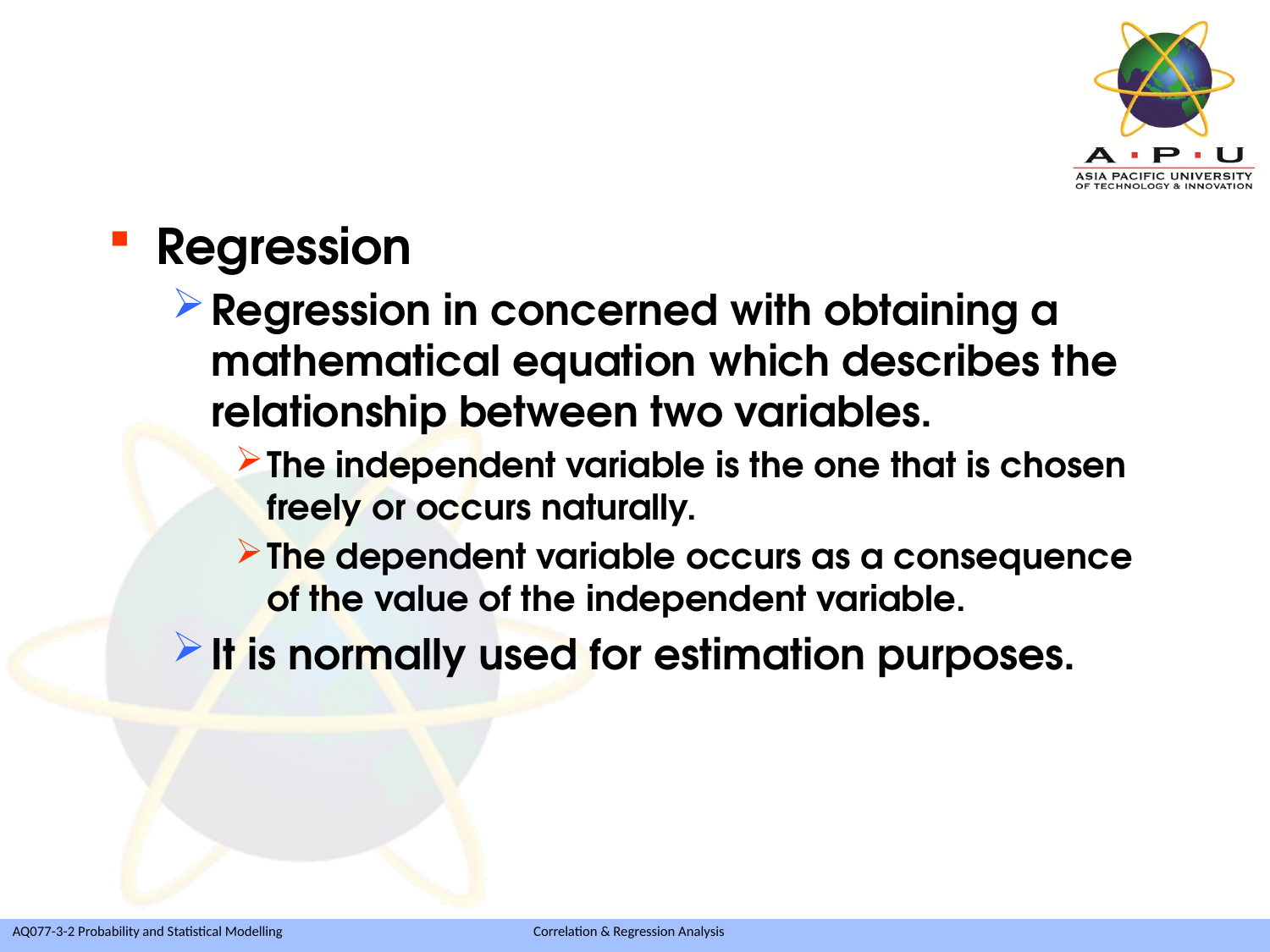

Regression
Regression in concerned with obtaining a mathematical equation which describes the relationship between two variables.
The independent variable is the one that is chosen freely or occurs naturally.
The dependent variable occurs as a consequence of the value of the independent variable.
It is normally used for estimation purposes.